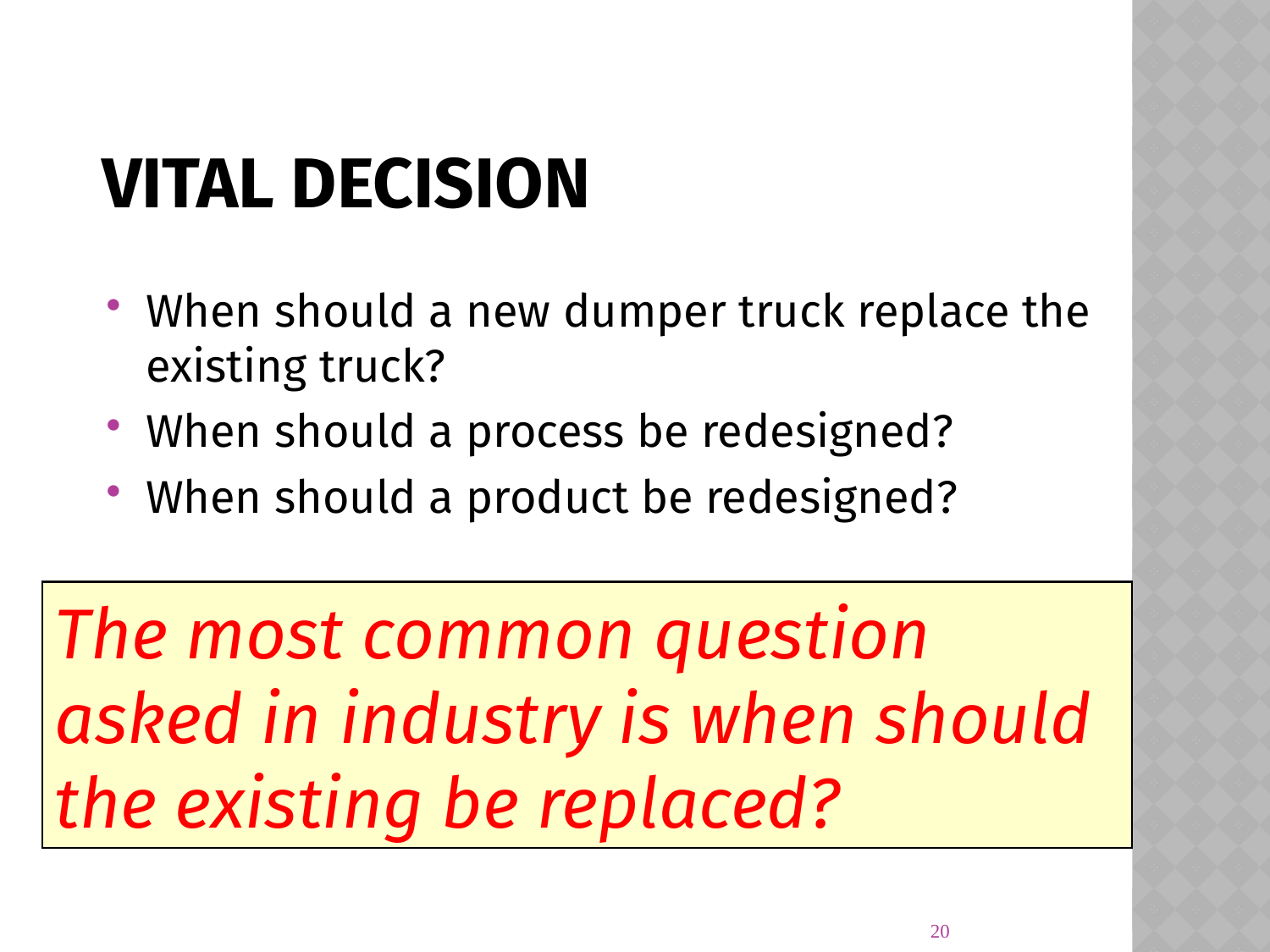

# Vital decision
When should a new dumper truck replace the existing truck?
When should a process be redesigned?
When should a product be redesigned?

The most common question asked in industry is when should the existing be replaced?
20